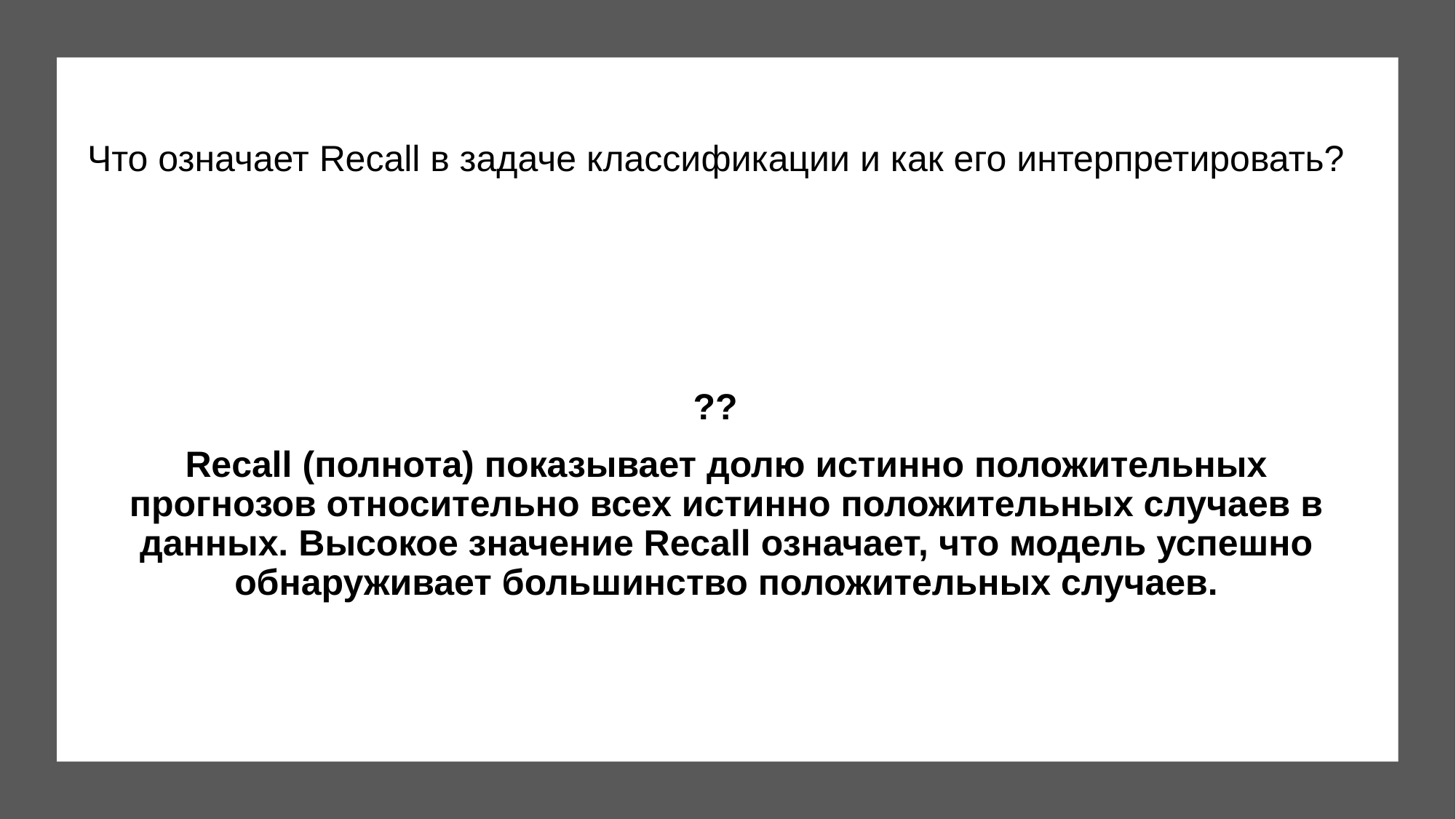

Что означает Recall в задаче классификации и как его интерпретировать?
??
Recall (полнота) показывает долю истинно положительных прогнозов относительно всех истинно положительных случаев в данных. Высокое значение Recall означает, что модель успешно обнаруживает большинство положительных случаев.